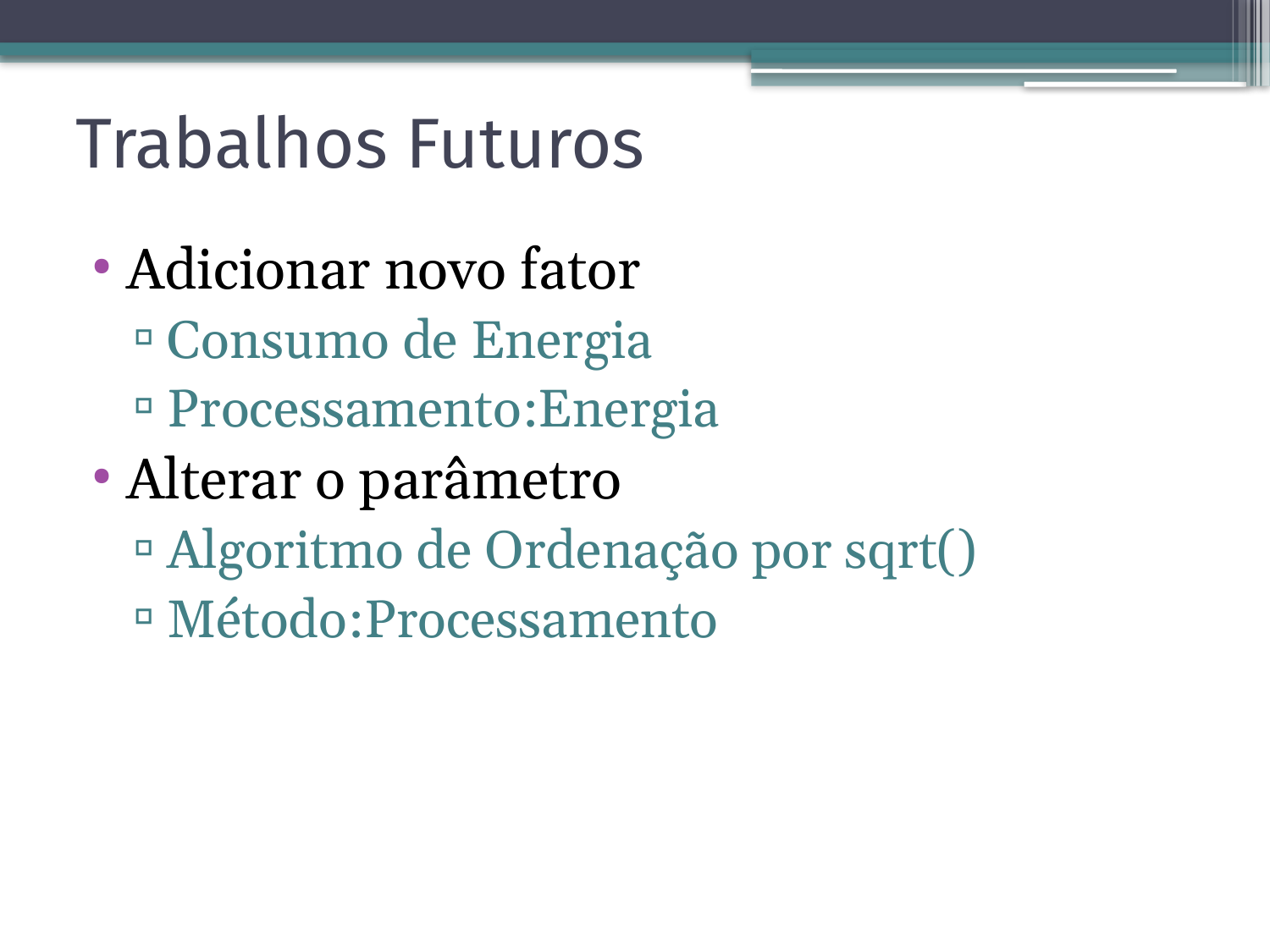

# Trabalhos Futuros
Adicionar novo fator
Consumo de Energia
Processamento:Energia
Alterar o parâmetro
Algoritmo de Ordenação por sqrt()
Método:Processamento